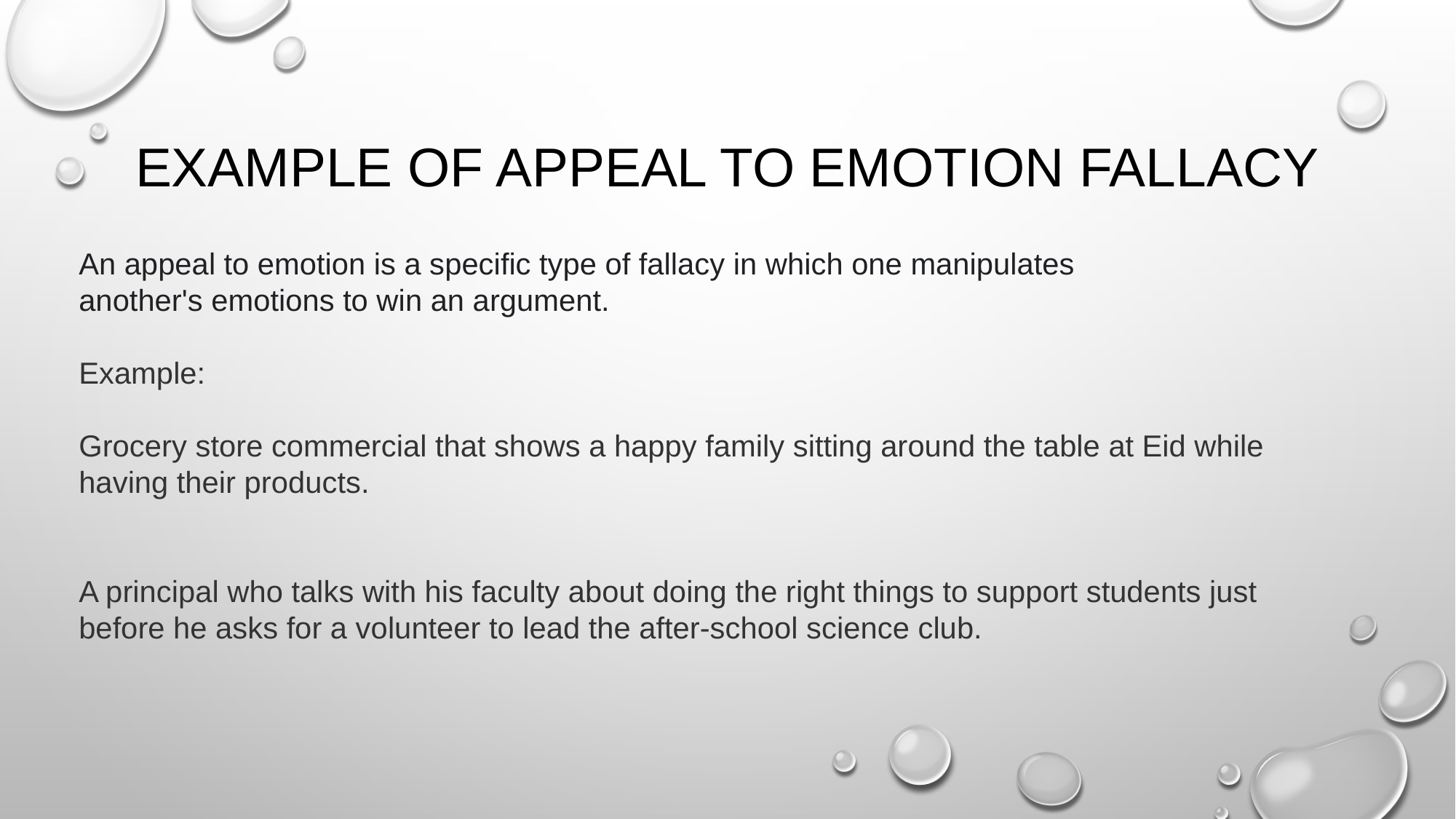

# Example of Appeal to emotion Fallacy
An appeal to emotion is a specific type of fallacy in which one manipulates another's emotions to win an argument.

Example:

Grocery store commercial that shows a happy family sitting around the table at Eid while having their products.

A principal who talks with his faculty about doing the right things to support students just before he asks for a volunteer to lead the after-school science club.